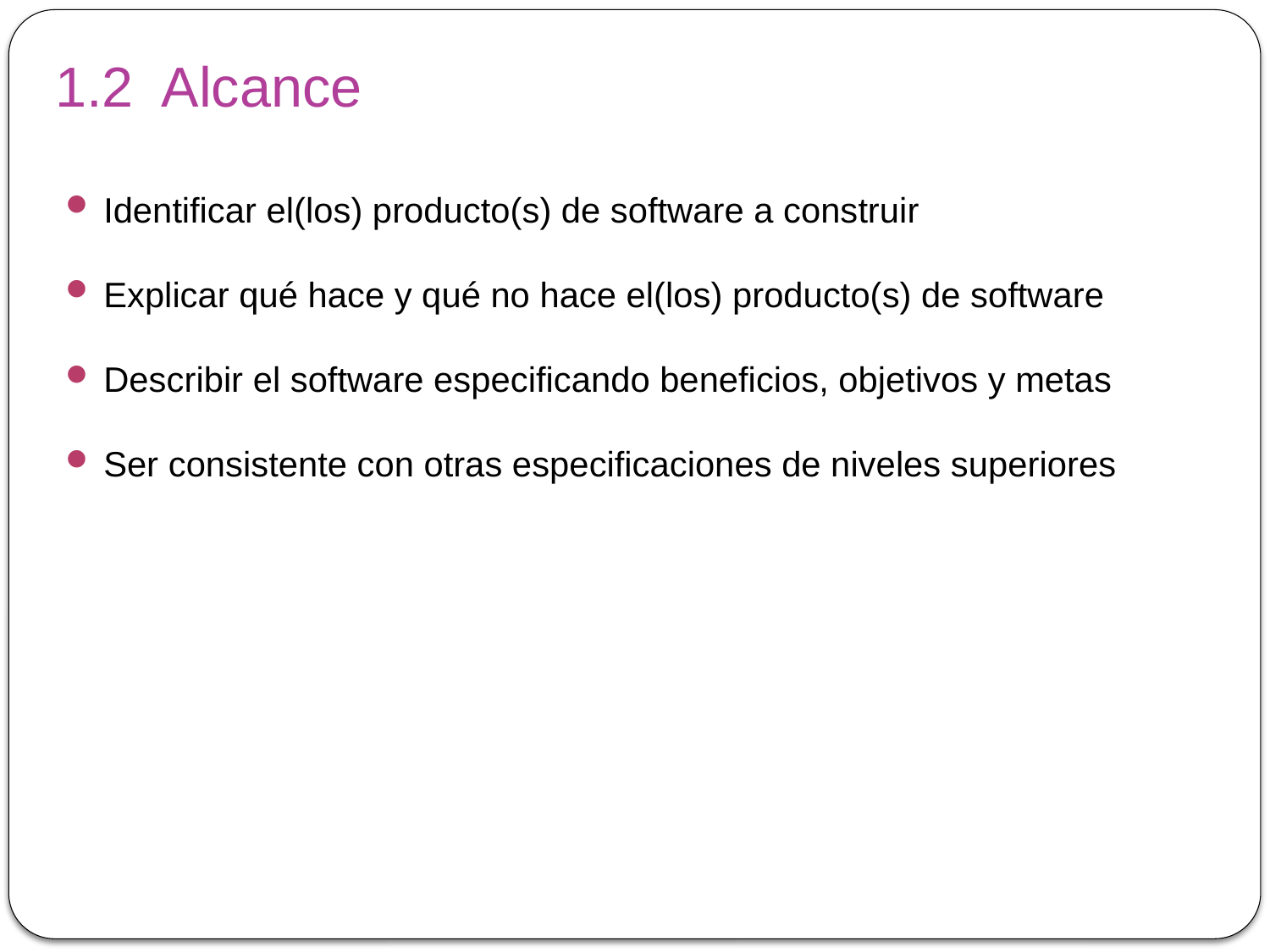

# 1.2  Alcance
Identificar el(los) producto(s) de software a construir
Explicar qué hace y qué no hace el(los) producto(s) de software
Describir el software especificando beneficios, objetivos y metas
Ser consistente con otras especificaciones de niveles superiores